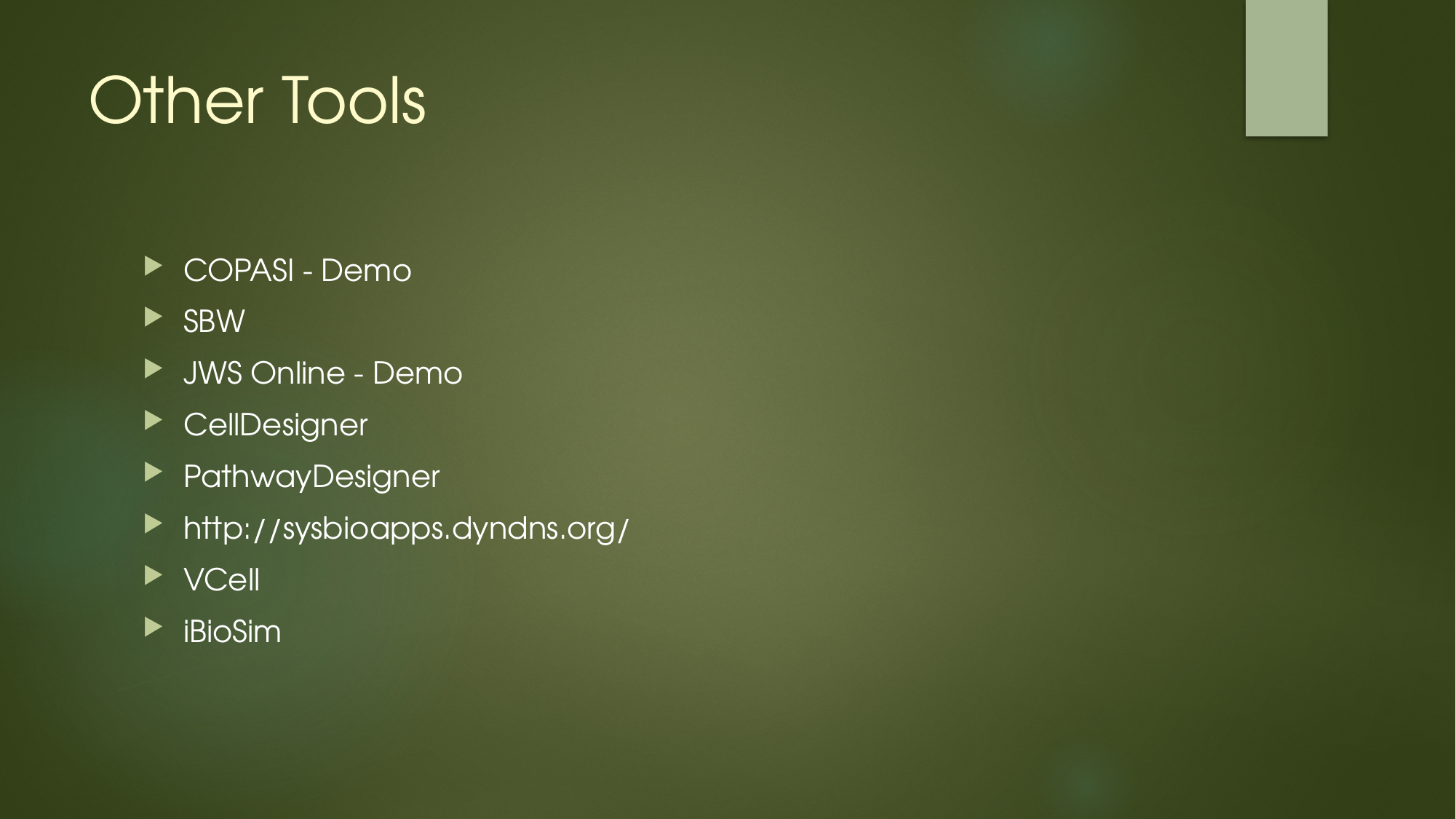

# Other Tools
COPASI - Demo
SBW
JWS Online - Demo
CellDesigner
PathwayDesigner
http://sysbioapps.dyndns.org/
VCell
iBioSim